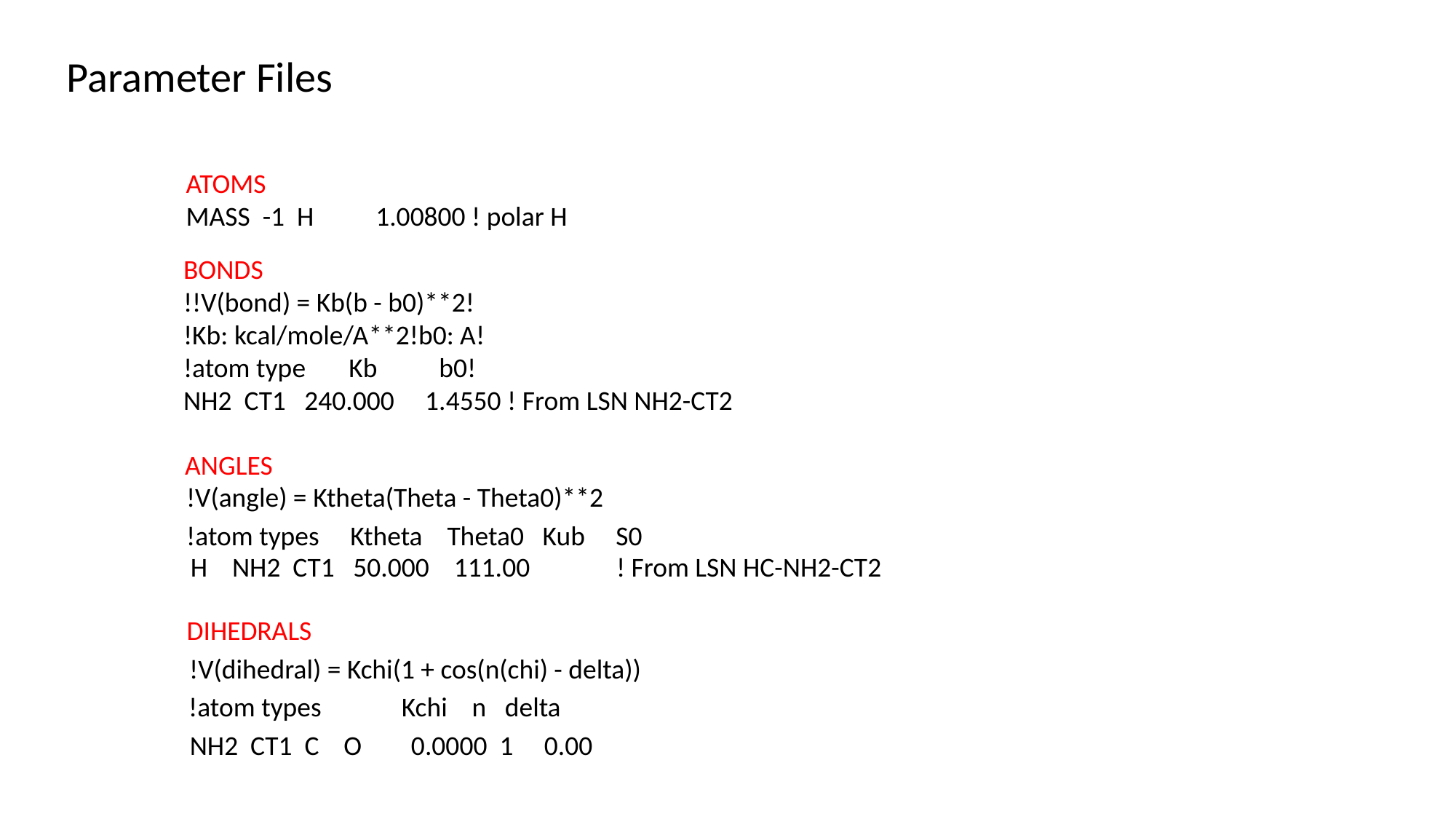

Parameter Files
ATOMS
MASS  -1  H          1.00800 ! polar H
BONDS
!!V(bond) = Kb(b - b0)**2!
!Kb: kcal/mole/A**2!b0: A!
!atom type       Kb          b0!
NH2  CT1   240.000     1.4550 ! From LSN NH2-CT2
ANGLES
!V(angle) = Ktheta(Theta - Theta0)**2
!atom types     Ktheta    Theta0   Kub     S0
H    NH2  CT1   50.000    111.00              ! From LSN HC-NH2-CT2
DIHEDRALS
!V(dihedral) = Kchi(1 + cos(n(chi) - delta))
!atom types             Kchi    n   delta
NH2  CT1  C    O        0.0000  1     0.00